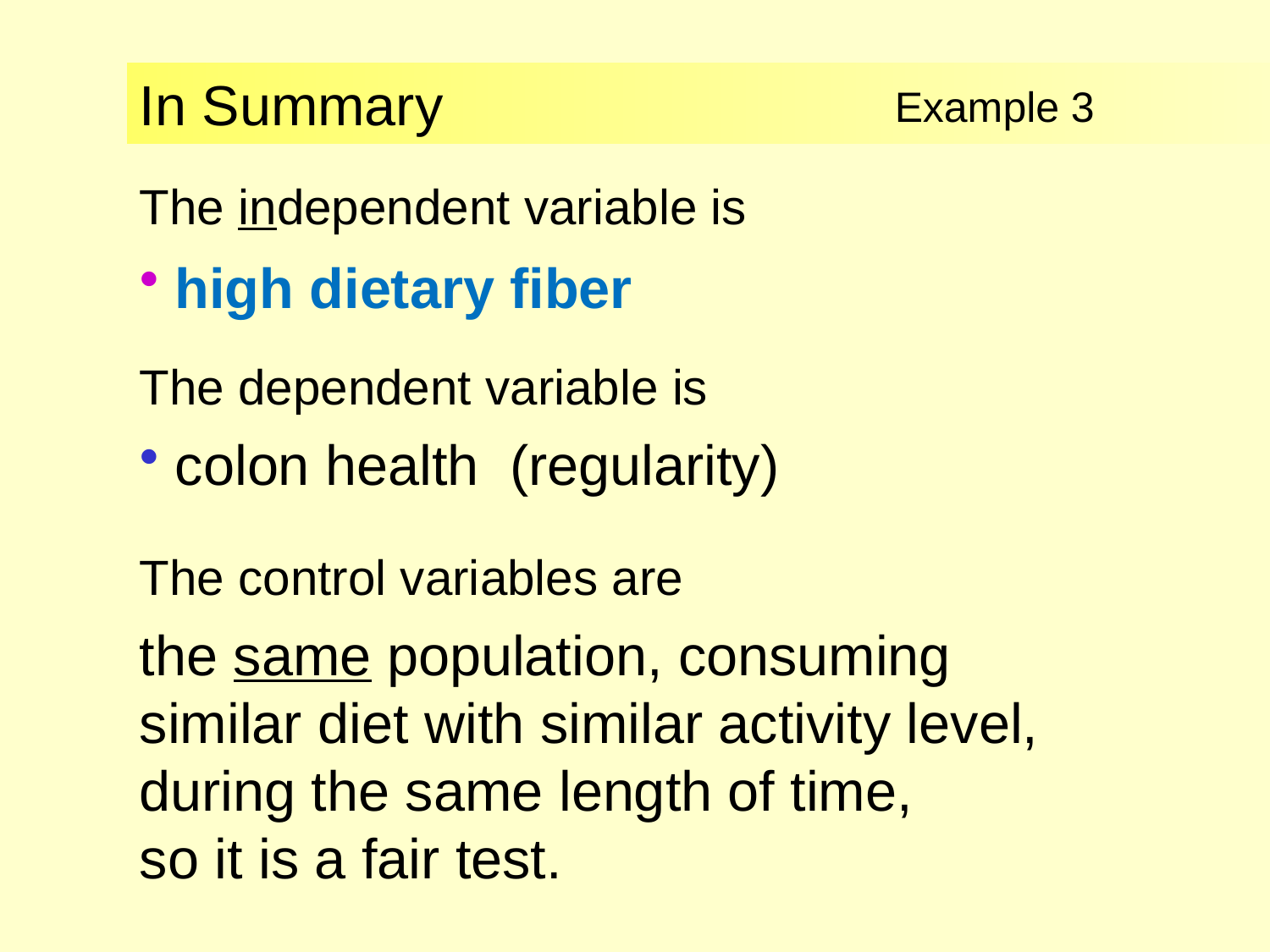

In Summary
Example 3
The independent variable is
?
 high dietary fiber
The dependent variable is
?
 colon health  (regularity)
The control variables are
?
the same population, consuming similar diet with similar activity level, during the same length of time,
so it is a fair test.